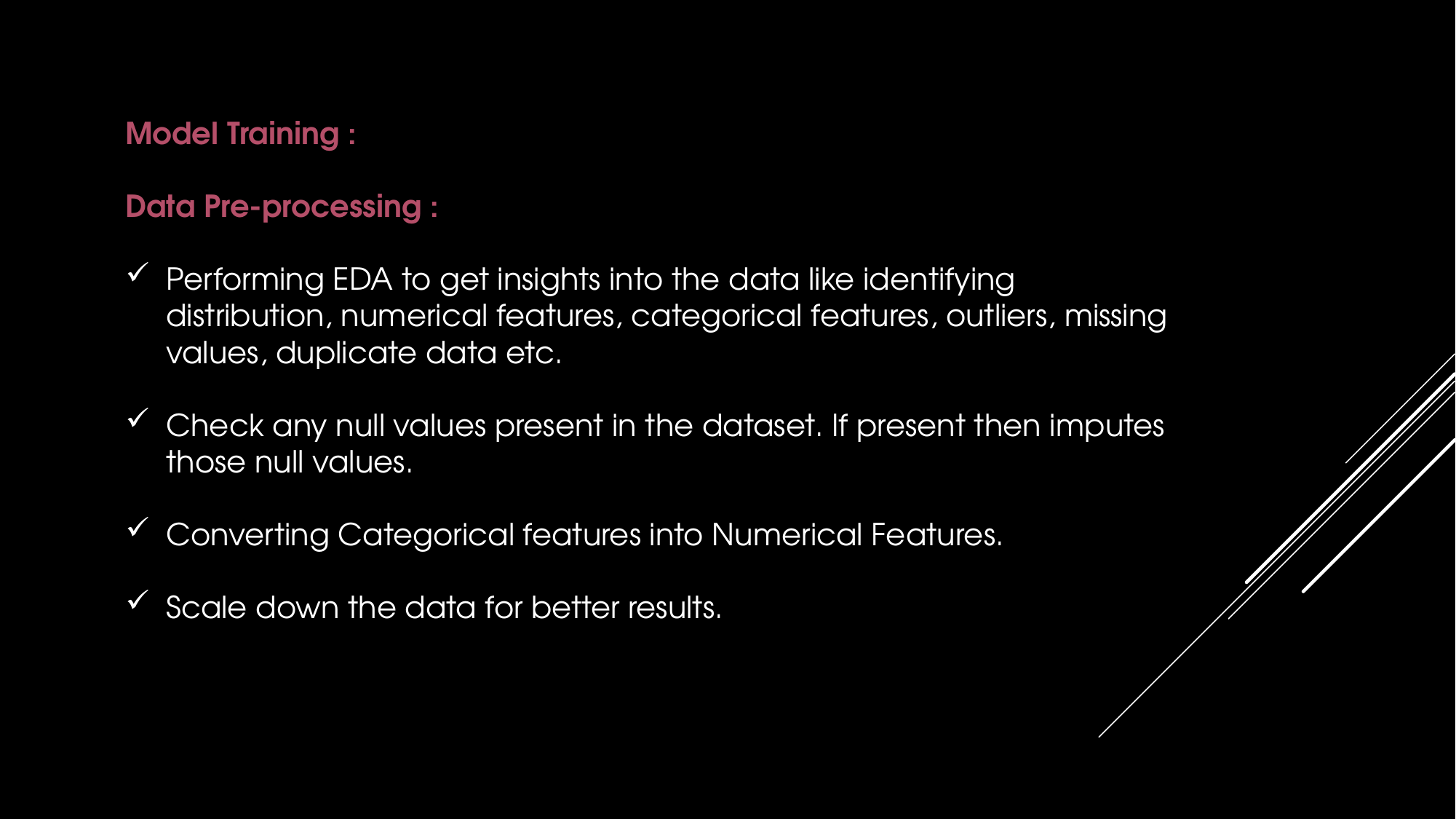

Model Training :

Data Pre-processing :

Performing EDA to get insights into the data like identifying distribution, numerical features, categorical features, outliers, missing values, duplicate data etc.

Check any null values present in the dataset. If present then imputes those null values.

Converting Categorical features into Numerical Features.

Scale down the data for better results.